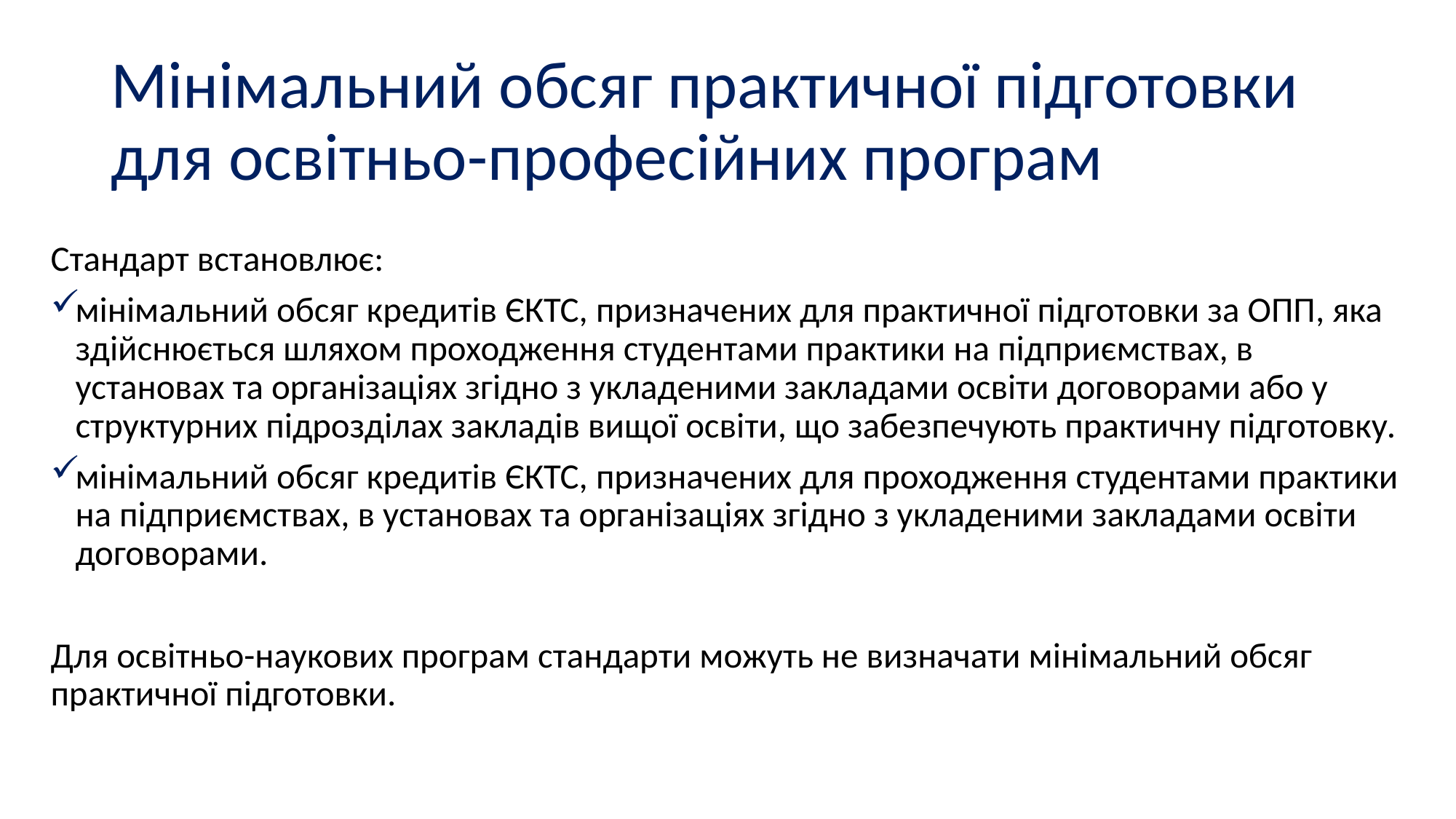

# Мінімальний обсяг практичної підготовки для освітньо-професійних програм
Стандарт встановлює:
	мінімальний обсяг кредитів ЄКТС, призначених для практичної підготовки за ОПП, яка здійснюється шляхом проходження студентами практики на підприємствах, в установах та організаціях згідно з укладеними закладами освіти договорами або у структурних підрозділах закладів вищої освіти, що забезпечують практичну підготовку.
	мінімальний обсяг кредитів ЄКТС, призначених для проходження студентами практики на підприємствах, в установах та організаціях згідно з укладеними закладами освіти договорами.

Для освітньо-наукових програм стандарти можуть не визначати мінімальний обсяг практичної підготовки.